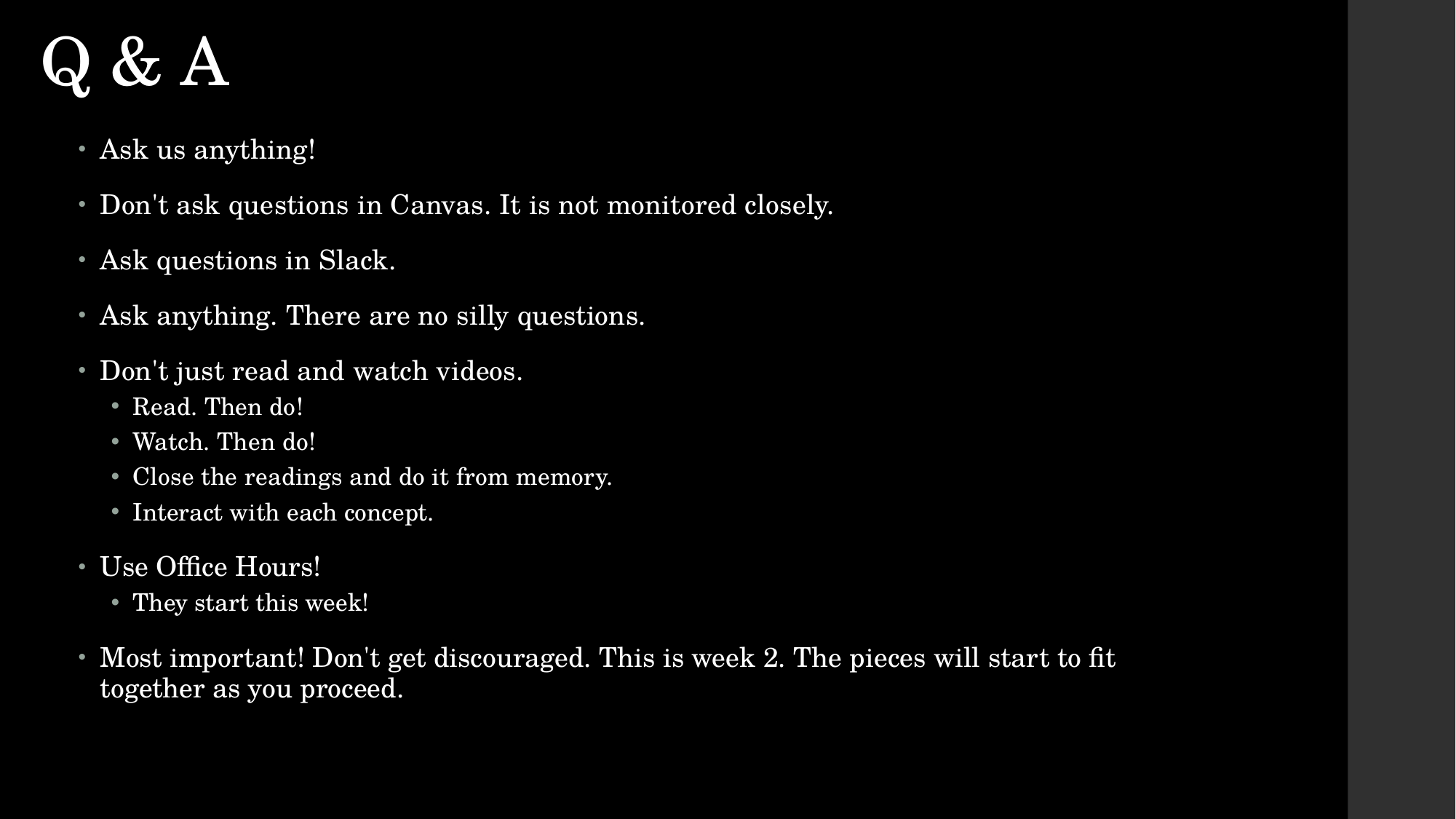

# Q & A
Ask us anything!
Don't ask questions in Canvas. It is not monitored closely.
Ask questions in Slack.
Ask anything. There are no silly questions.
Don't just read and watch videos.
Read. Then do!
Watch. Then do!
Close the readings and do it from memory.
Interact with each concept.
Use Office Hours!
They start this week!
Most important! Don't get discouraged. This is week 2. The pieces will start to fit together as you proceed.